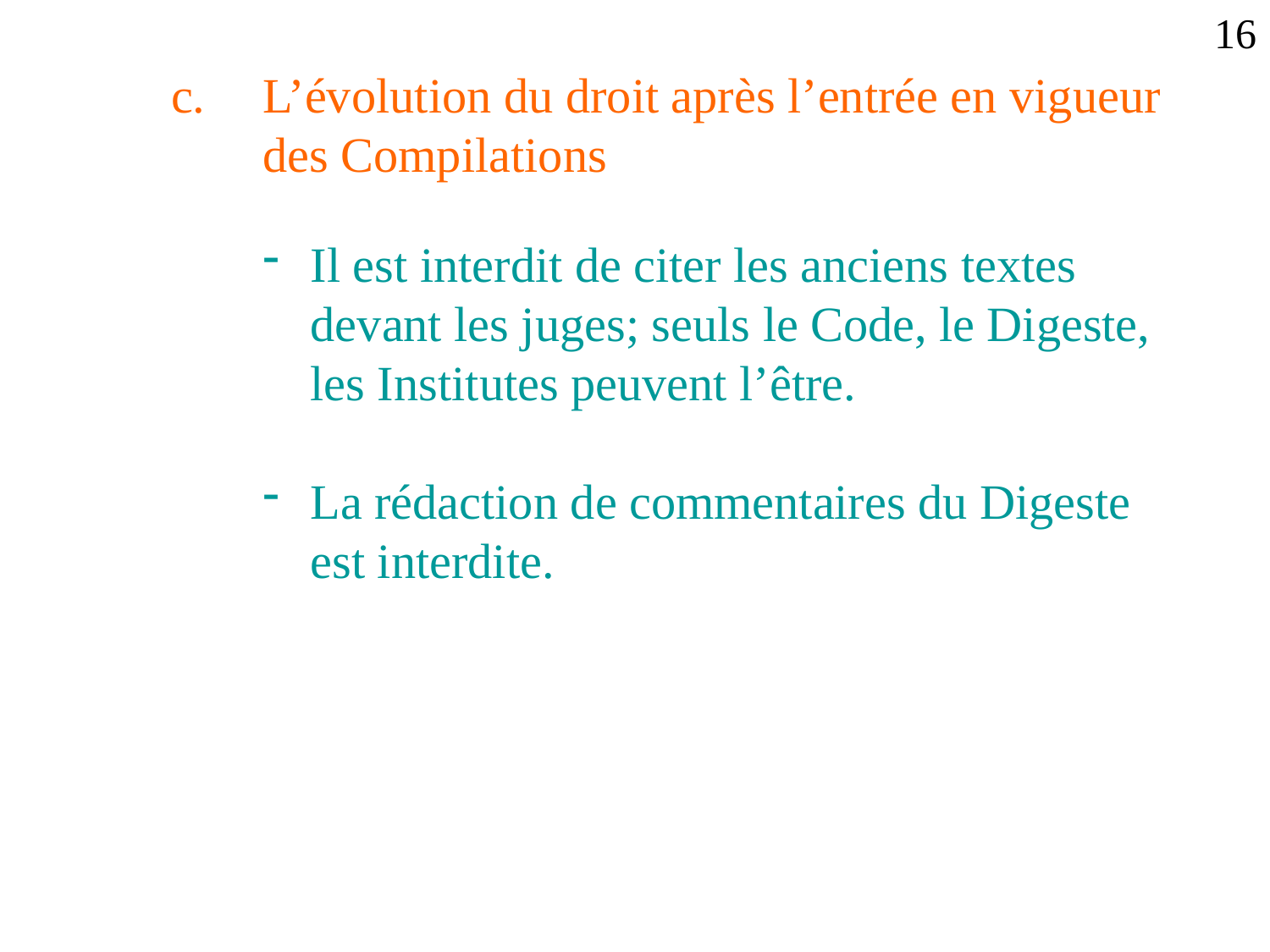

16
L’évolution du droit après l’entrée en vigueur des Compilations

Il est interdit de citer les anciens textes devant les juges; seuls le Code, le Digeste, les Institutes peuvent l’être.

La rédaction de commentaires du Digeste est interdite.